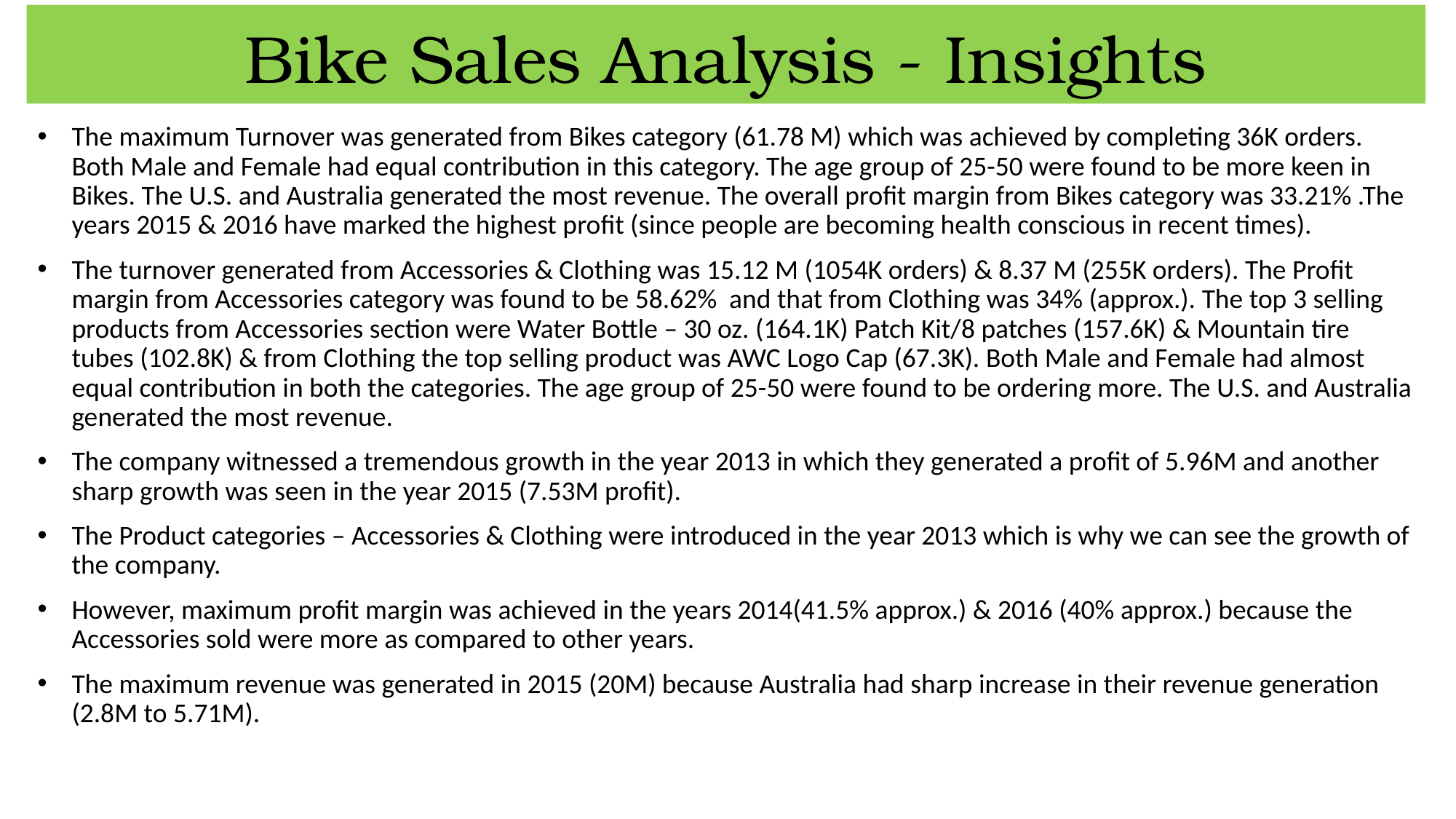

# Bike Sales Analysis - Insights
The maximum Turnover was generated from Bikes category (61.78 M) which was achieved by completing 36K orders. Both Male and Female had equal contribution in this category. The age group of 25-50 were found to be more keen in Bikes. The U.S. and Australia generated the most revenue. The overall profit margin from Bikes category was 33.21% .The years 2015 & 2016 have marked the highest profit (since people are becoming health conscious in recent times).
The turnover generated from Accessories & Clothing was 15.12 M (1054K orders) & 8.37 M (255K orders). The Profit margin from Accessories category was found to be 58.62%  and that from Clothing was 34% (approx.). The top 3 selling products from Accessories section were Water Bottle – 30 oz. (164.1K) Patch Kit/8 patches (157.6K) & Mountain tire tubes (102.8K) & from Clothing the top selling product was AWC Logo Cap (67.3K). Both Male and Female had almost equal contribution in both the categories. The age group of 25-50 were found to be ordering more. The U.S. and Australia generated the most revenue.
The company witnessed a tremendous growth in the year 2013 in which they generated a profit of 5.96M and another sharp growth was seen in the year 2015 (7.53M profit).
The Product categories – Accessories & Clothing were introduced in the year 2013 which is why we can see the growth of the company.
However, maximum profit margin was achieved in the years 2014(41.5% approx.) & 2016 (40% approx.) because the Accessories sold were more as compared to other years.
The maximum revenue was generated in 2015 (20M) because Australia had sharp increase in their revenue generation (2.8M to 5.71M).